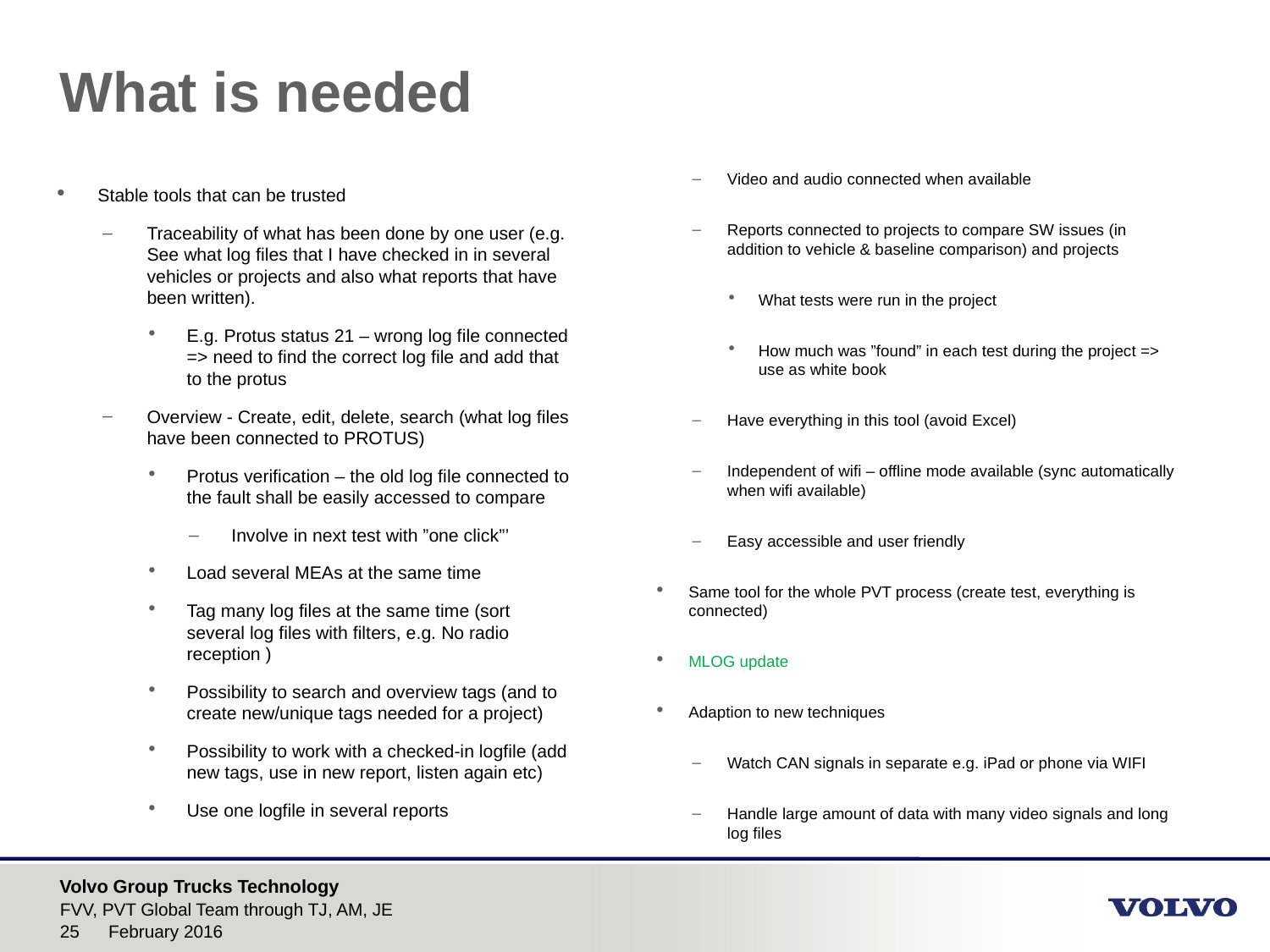

# What is needed
Video and audio connected when available
Reports connected to projects to compare SW issues (in addition to vehicle & baseline comparison) and projects
What tests were run in the project
How much was ”found” in each test during the project => use as white book
Have everything in this tool (avoid Excel)
Independent of wifi – offline mode available (sync automatically when wifi available)
Easy accessible and user friendly
Same tool for the whole PVT process (create test, everything is connected)
MLOG update
Adaption to new techniques
Watch CAN signals in separate e.g. iPad or phone via WIFI
Handle large amount of data with many video signals and long log files

Stable tools that can be trusted
Traceability of what has been done by one user (e.g. See what log files that I have checked in in several vehicles or projects and also what reports that have been written).
E.g. Protus status 21 – wrong log file connected => need to find the correct log file and add that to the protus
Overview - Create, edit, delete, search (what log files have been connected to PROTUS)
Protus verification – the old log file connected to the fault shall be easily accessed to compare
Involve in next test with ”one click”’
Load several MEAs at the same time
Tag many log files at the same time (sort several log files with filters, e.g. No radio reception )
Possibility to search and overview tags (and to create new/unique tags needed for a project)
Possibility to work with a checked-in logfile (add new tags, use in new report, listen again etc)
Use one logfile in several reports
FVV, PVT Global Team through TJ, AM, JE
February 2016
25